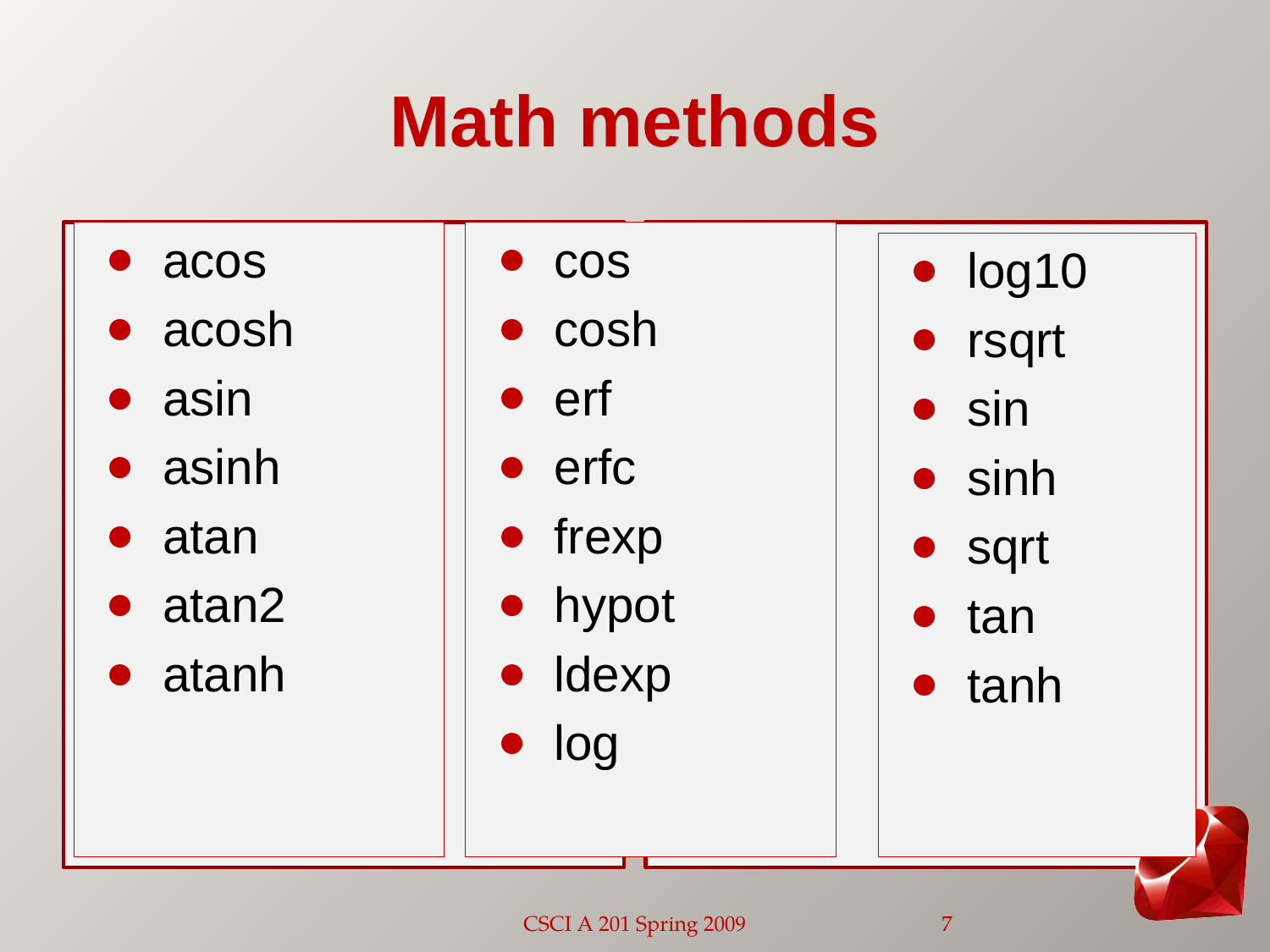

# Math methods
acos
acosh
asin
asinh
atan
atan2
atanh

cos
cosh
erf
erfc
frexp
hypot
ldexp
log
log10
rsqrt
sin
sinh
sqrt
tan
tanh
CSCI A 201 Spring 2009
7